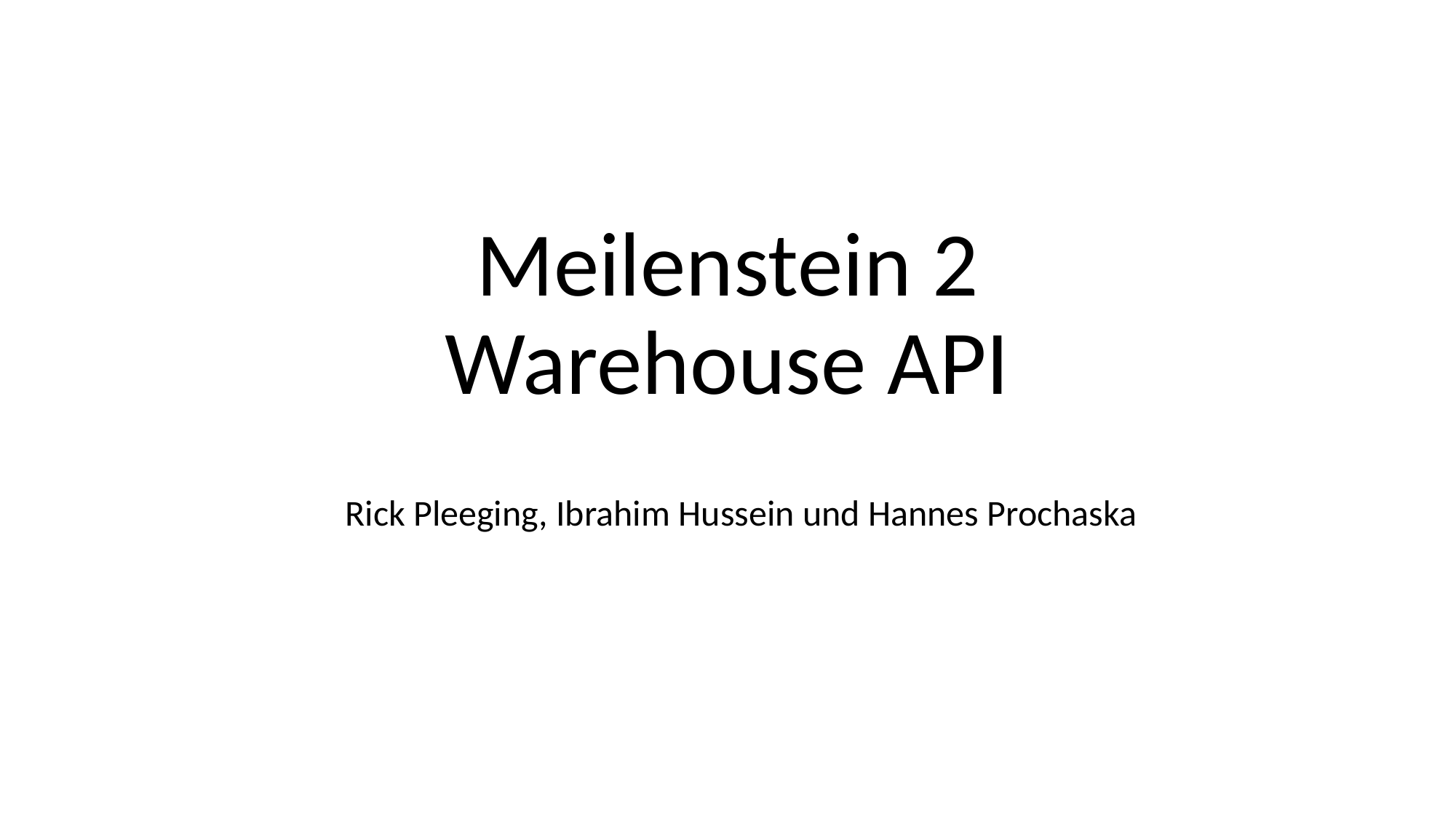

# Meilenstein 2 Warehouse API

Rick Pleeging, Ibrahim Hussein und Hannes Prochaska